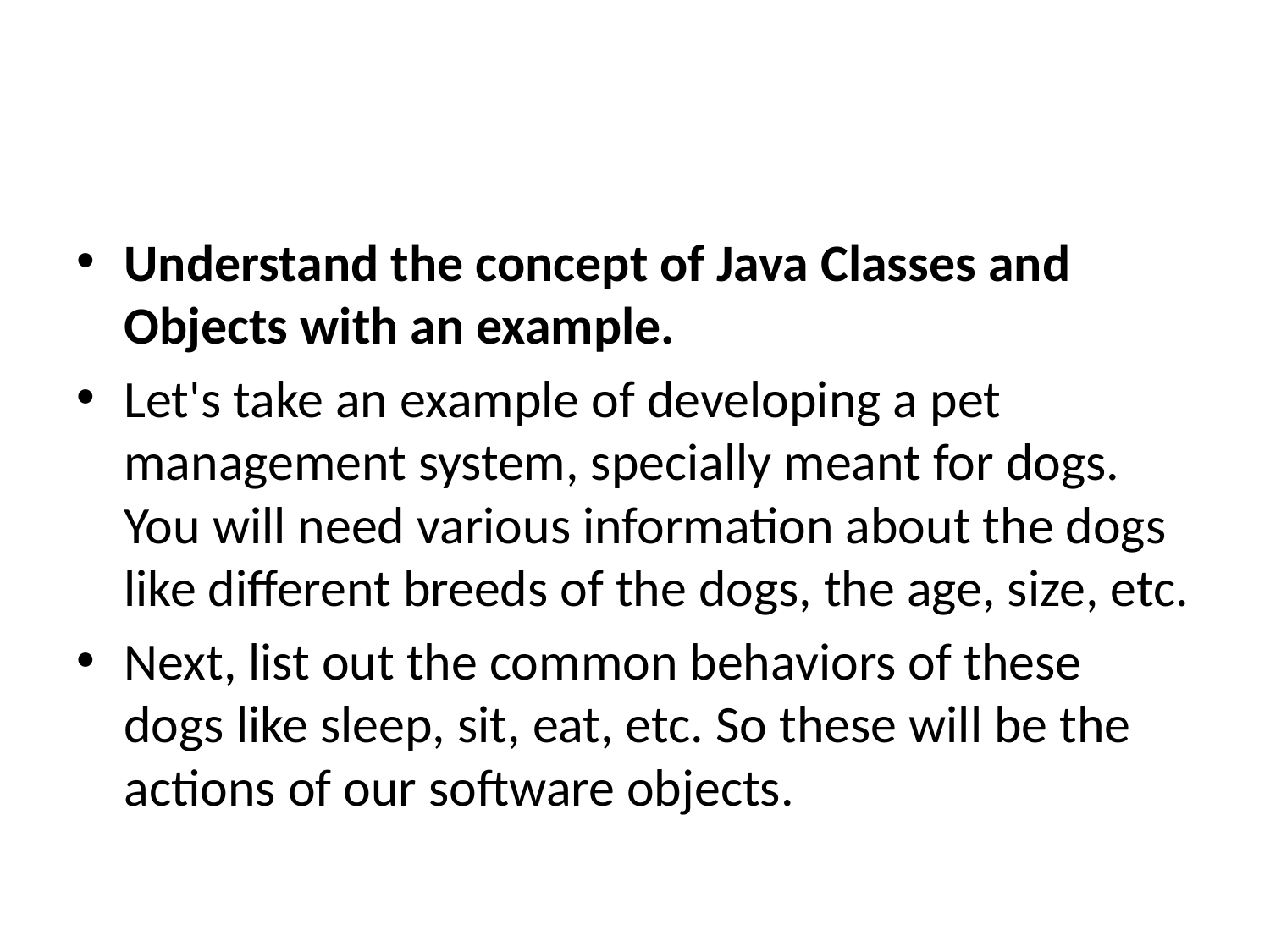

#
Understand the concept of Java Classes and Objects with an example.
Let's take an example of developing a pet management system, specially meant for dogs. You will need various information about the dogs like different breeds of the dogs, the age, size, etc.
Next, list out the common behaviors of these dogs like sleep, sit, eat, etc. So these will be the actions of our software objects.